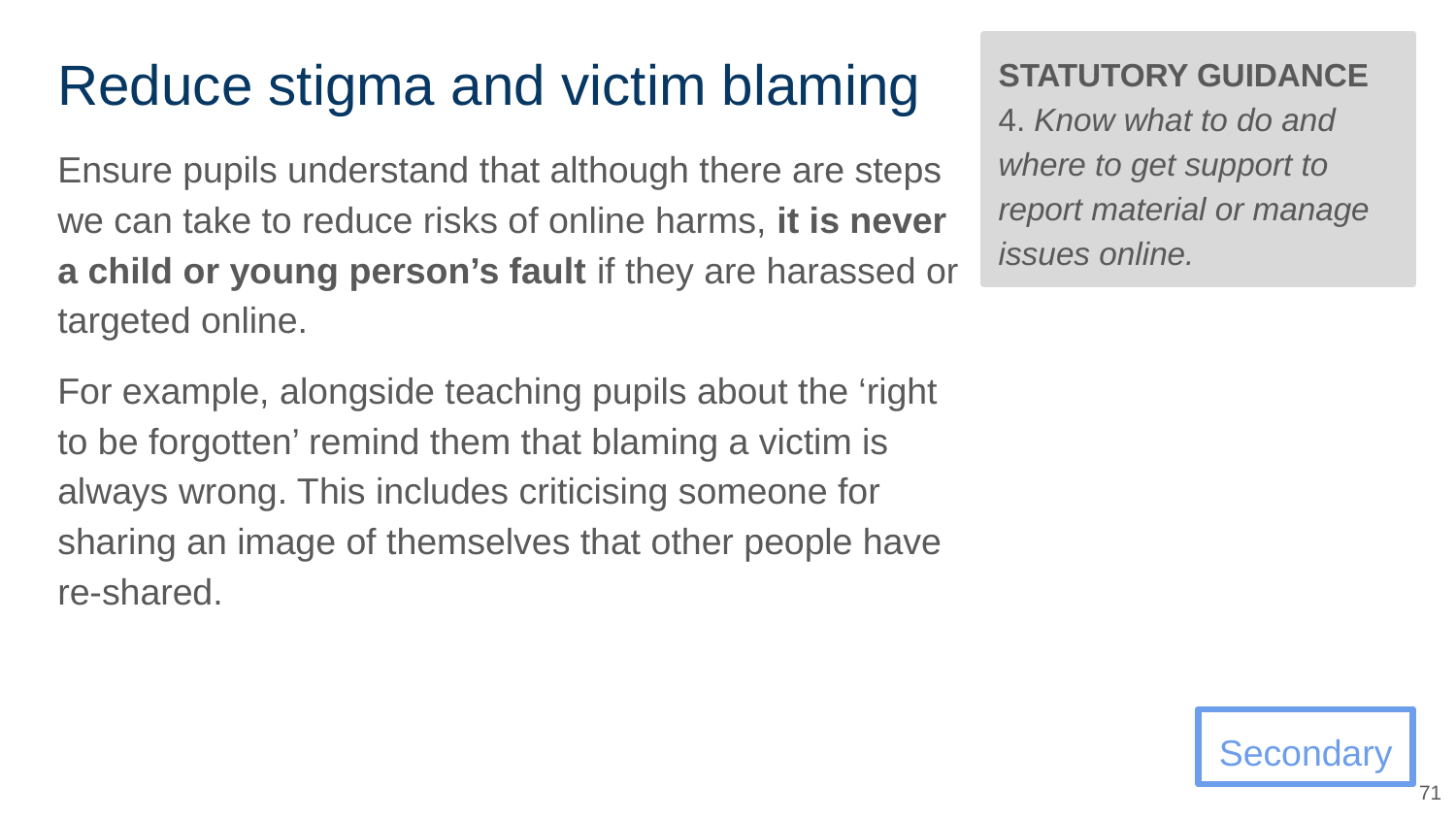

# Reduce stigma and victim blaming
STATUTORY GUIDANCE
4. Know what to do and where to get support to report material or manage issues online.

Ensure pupils understand that although there are steps we can take to reduce risks of online harms, it is never a child or young person’s fault if they are harassed or targeted online.
For example, alongside teaching pupils about the ‘right to be forgotten’ remind them that blaming a victim is always wrong. This includes criticising someone for sharing an image of themselves that other people have  re-shared.

Secondary
71